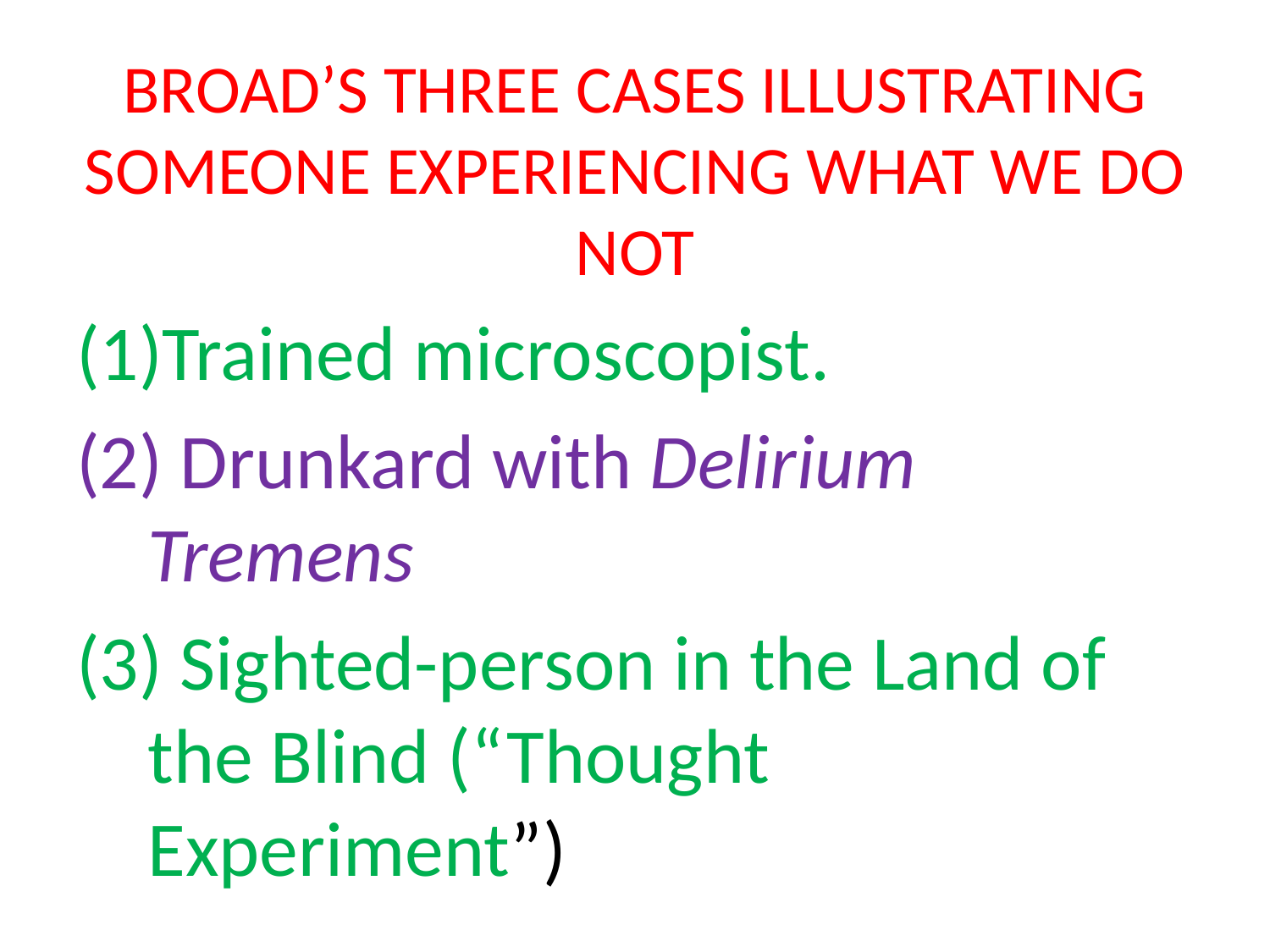

# BROAD’S THREE CASES ILLUSTRATING SOMEONE EXPERIENCING WHAT WE DO NOT
Trained microscopist.
(2) Drunkard with Delirium Tremens
(3) Sighted-person in the Land of the Blind (“Thought Experiment”)